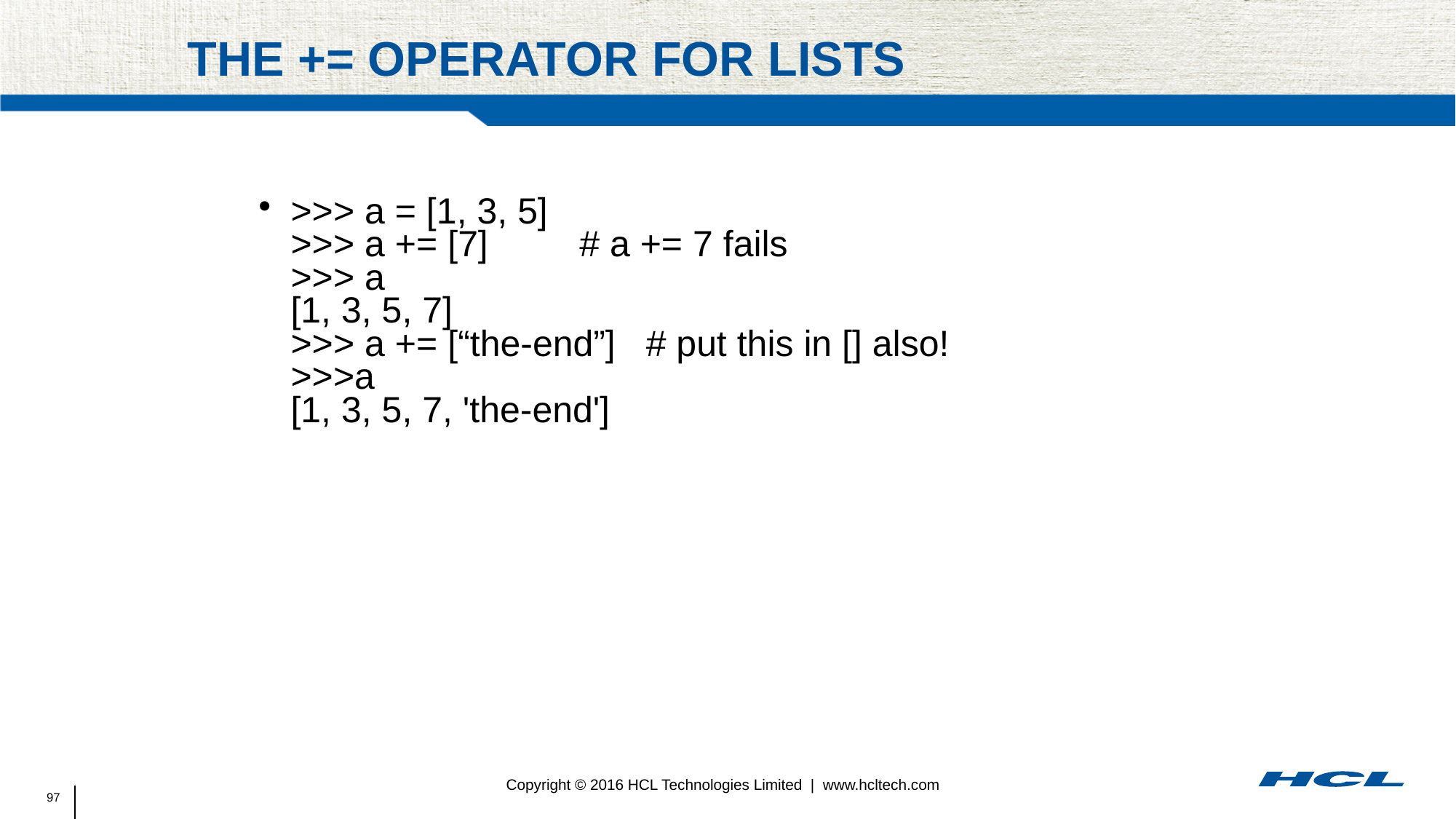

# The += operator for lists
>>> a = [1, 3, 5]
>>> a += [7]         # a += 7 fails
>>> a
[1, 3, 5, 7]
>>> a += [“the-end”]   # put this in [] also!
>>>a
[1, 3, 5, 7, 'the-end']